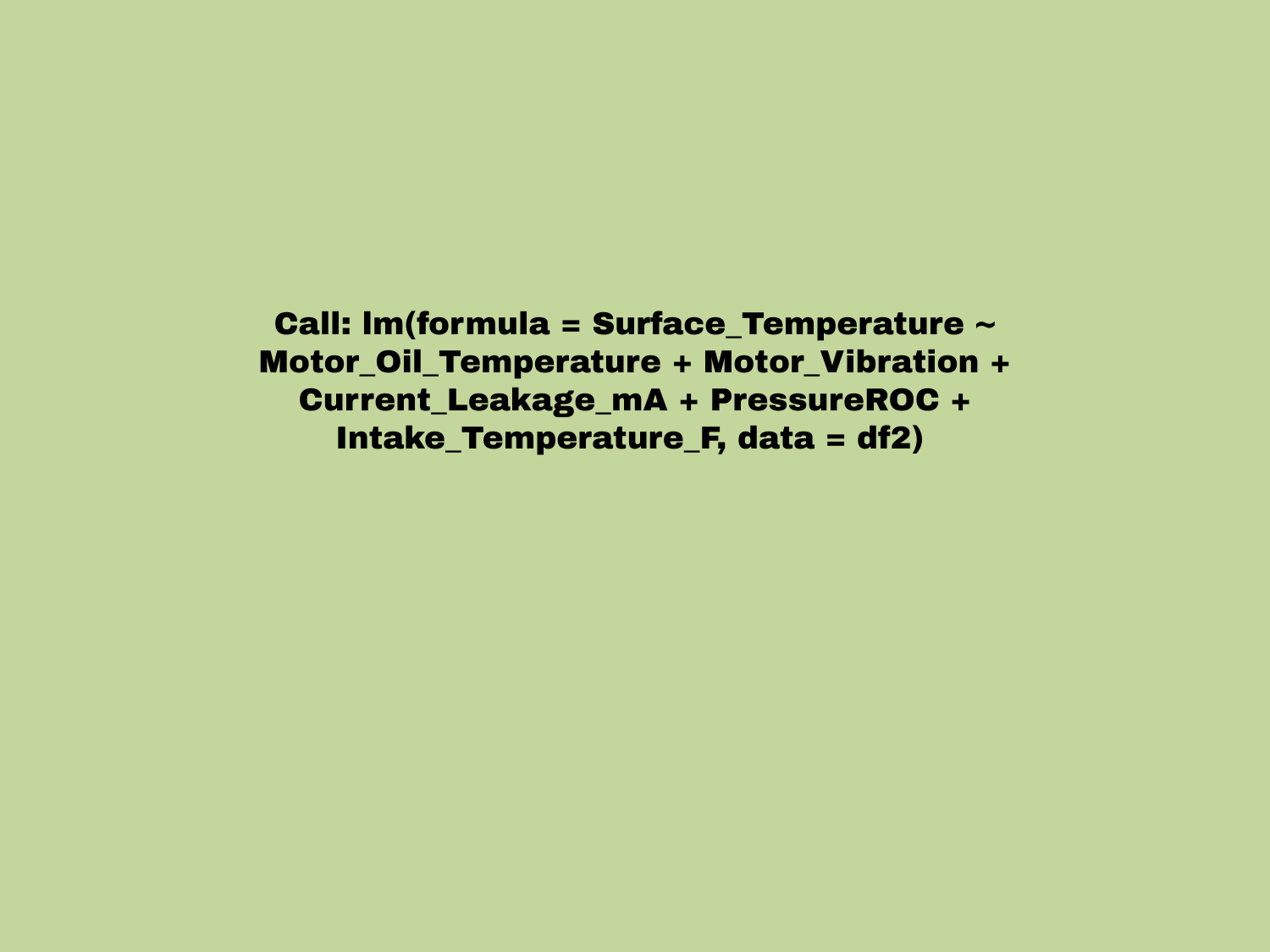

# Call: lm(formula = Surface_Temperature ~ Motor_Oil_Temperature + Motor_Vibration + Current_Leakage_mA + PressureROC + Intake_Temperature_F, data = df2)